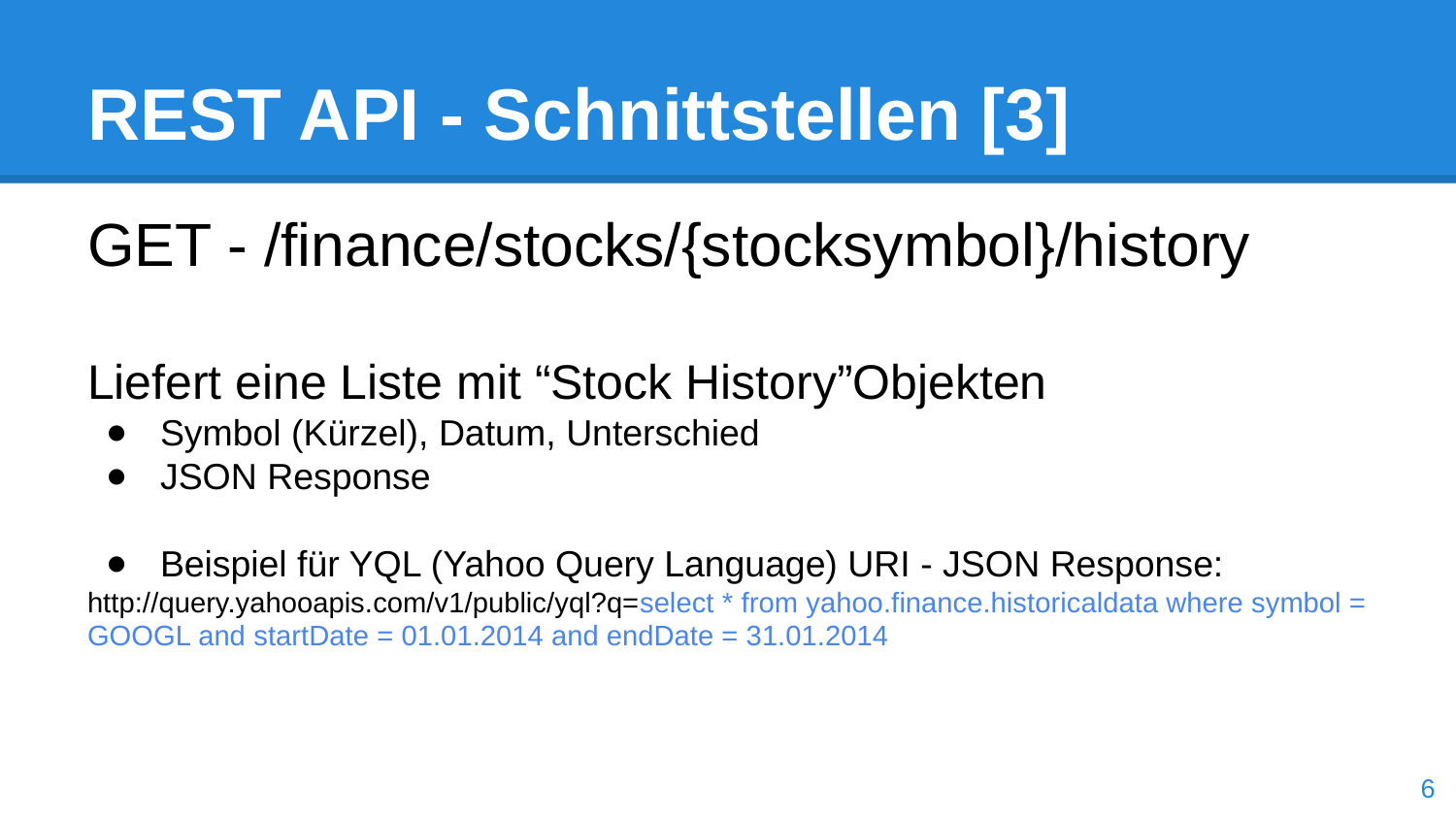

# REST API - Schnittstellen [3]
GET - /finance/stocks/{stocksymbol}/history

Liefert eine Liste mit “Stock History”Objekten
Symbol (Kürzel), Datum, Unterschied
JSON Response
Beispiel für YQL (Yahoo Query Language) URI - JSON Response:
http://query.yahooapis.com/v1/public/yql?q=select * from yahoo.finance.historicaldata where symbol = GOOGL and startDate = 01.01.2014 and endDate = 31.01.2014

6